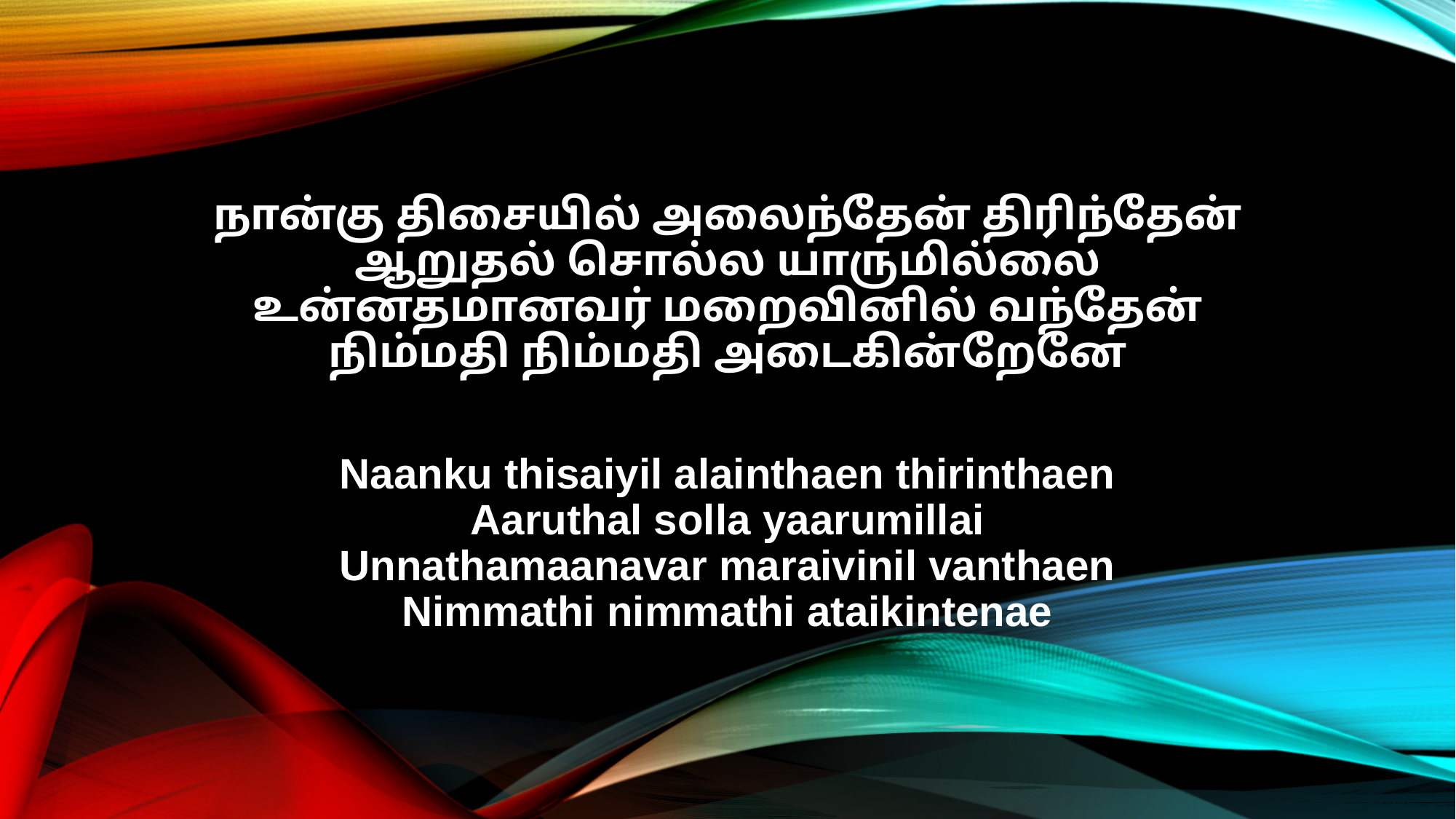

நான்கு திசையில் அலைந்தேன் திரிந்தேன்
ஆறுதல் சொல்ல யாருமில்லை
உன்னதமானவர் மறைவினில் வந்தேன்
நிம்மதி நிம்மதி அடைகின்றேனே

Naanku thisaiyil alainthaen thirinthaen
Aaruthal solla yaarumillai
Unnathamaanavar maraivinil vanthaen
Nimmathi nimmathi ataikintenae